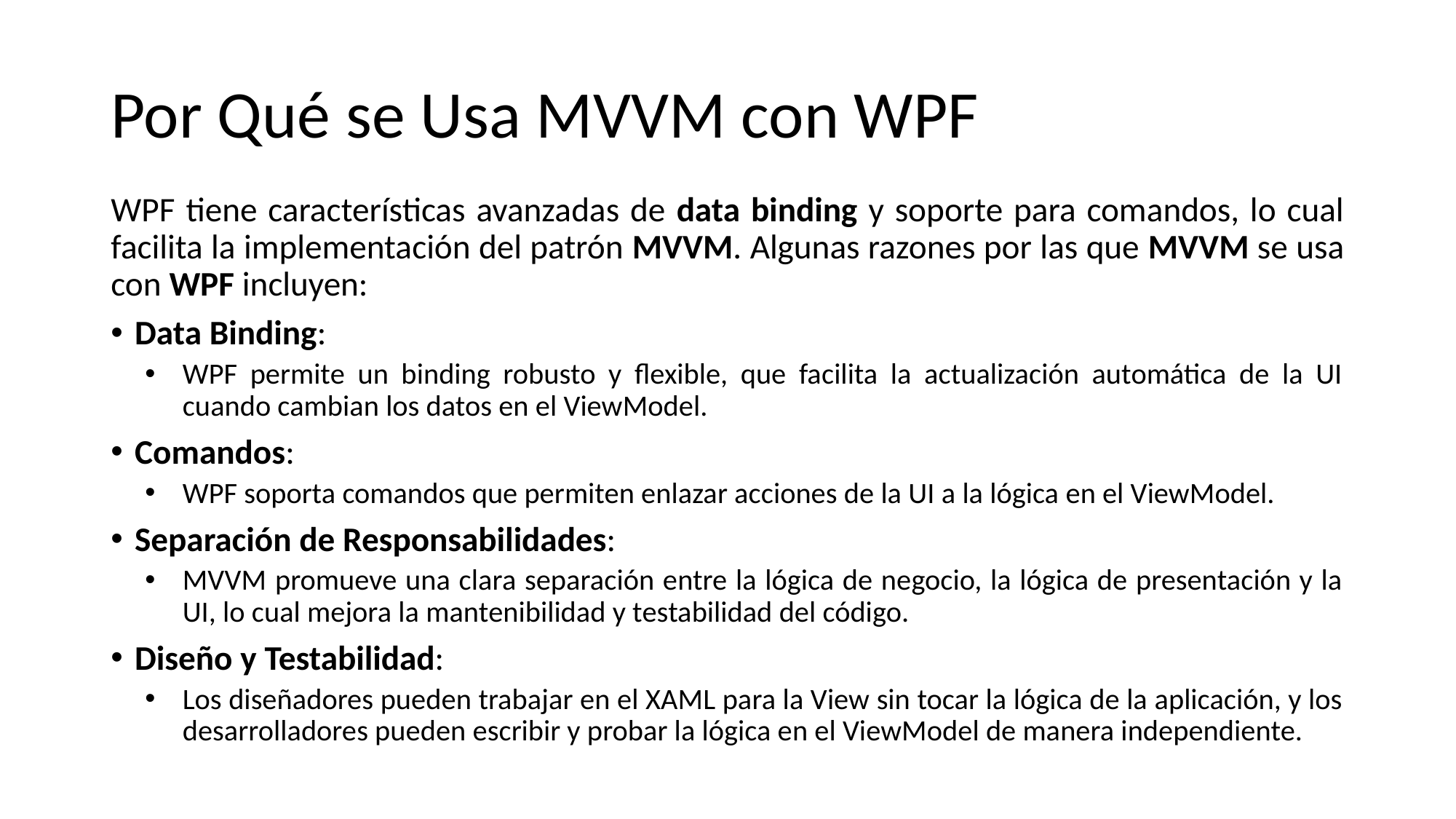

# Por Qué se Usa MVVM con WPF
WPF tiene características avanzadas de data binding y soporte para comandos, lo cual facilita la implementación del patrón MVVM. Algunas razones por las que MVVM se usa con WPF incluyen:
Data Binding:
WPF permite un binding robusto y flexible, que facilita la actualización automática de la UI cuando cambian los datos en el ViewModel.
Comandos:
WPF soporta comandos que permiten enlazar acciones de la UI a la lógica en el ViewModel.
Separación de Responsabilidades:
MVVM promueve una clara separación entre la lógica de negocio, la lógica de presentación y la UI, lo cual mejora la mantenibilidad y testabilidad del código.
Diseño y Testabilidad:
Los diseñadores pueden trabajar en el XAML para la View sin tocar la lógica de la aplicación, y los desarrolladores pueden escribir y probar la lógica en el ViewModel de manera independiente.